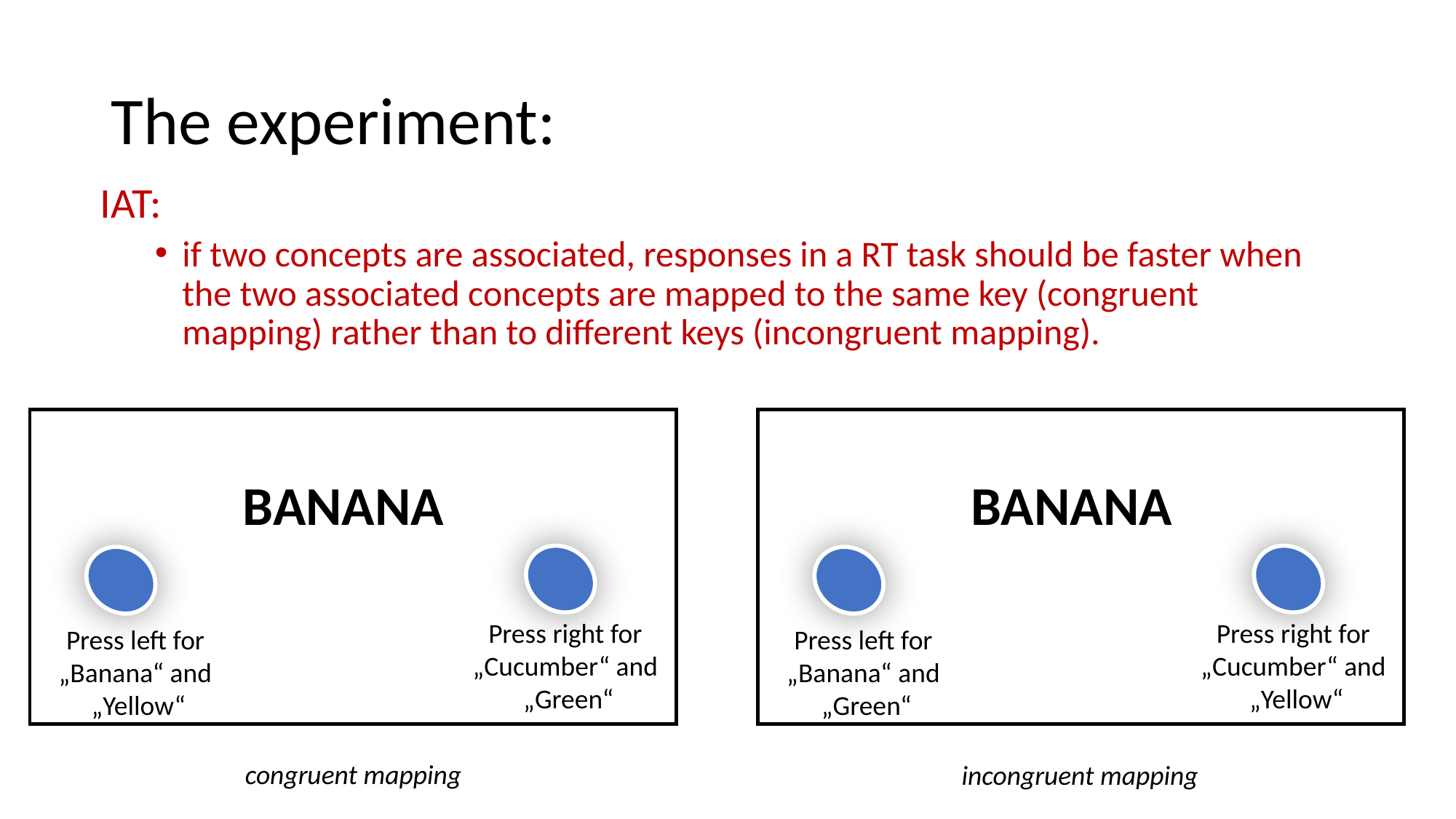

# The experiment:
IAT:
if two concepts are associated, responses in a RT task should be faster when the two associated concepts are mapped to the same key (congruent mapping) rather than to different keys (incongruent mapping).

BANANA
BANANA

Press right for
„Cucumber“ and
„Green“
Press right for
„Cucumber“ and
„Yellow“
Press left for
„Banana“ and
„Yellow“
Press left for
„Banana“ and
„Green“
congruent mapping
incongruent mapping